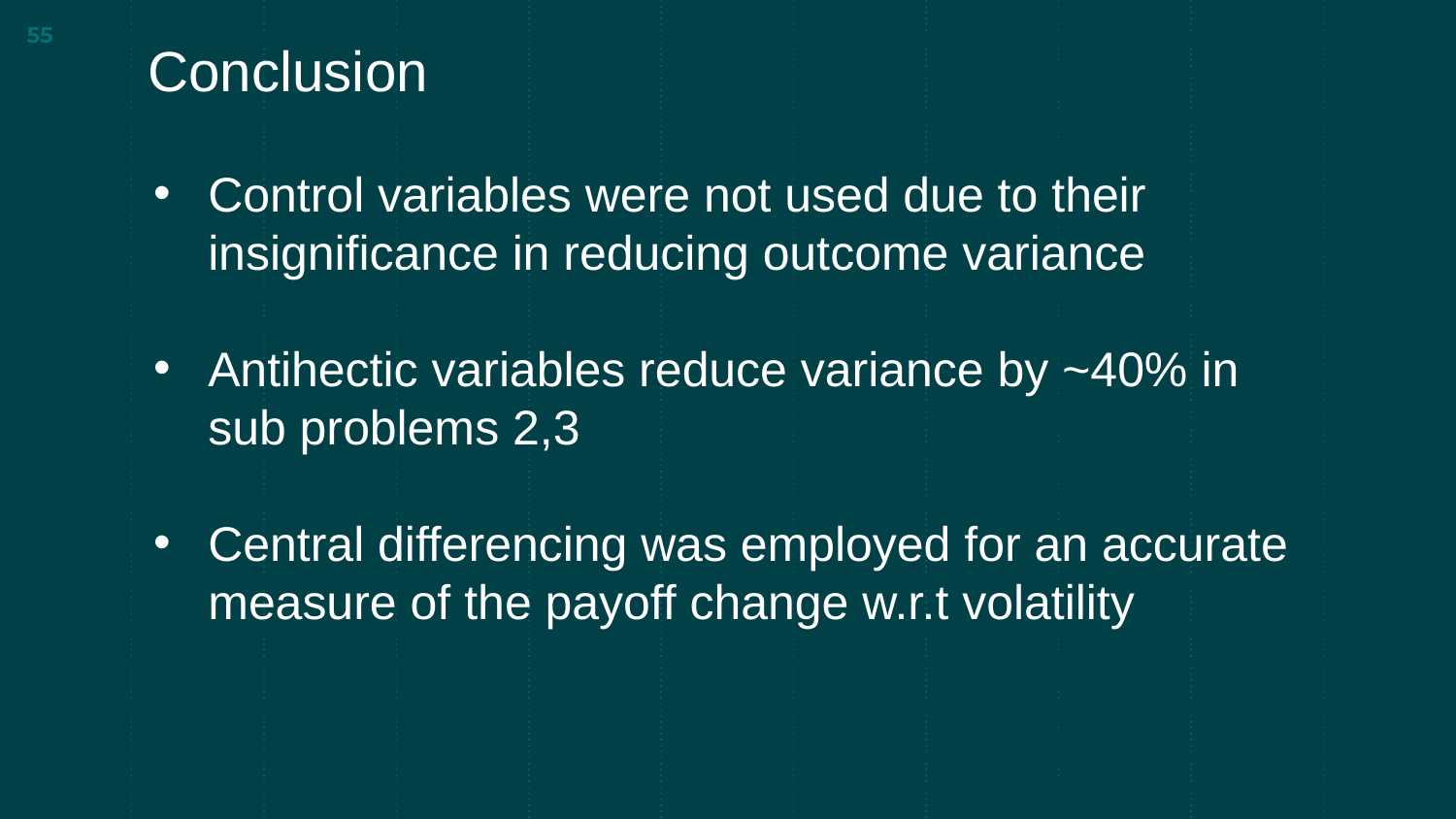

55
Conclusion
Control variables were not used due to their insignificance in reducing outcome variance

Antihectic variables reduce variance by ~40% in sub problems 2,3

Central differencing was employed for an accurate measure of the payoff change w.r.t volatility